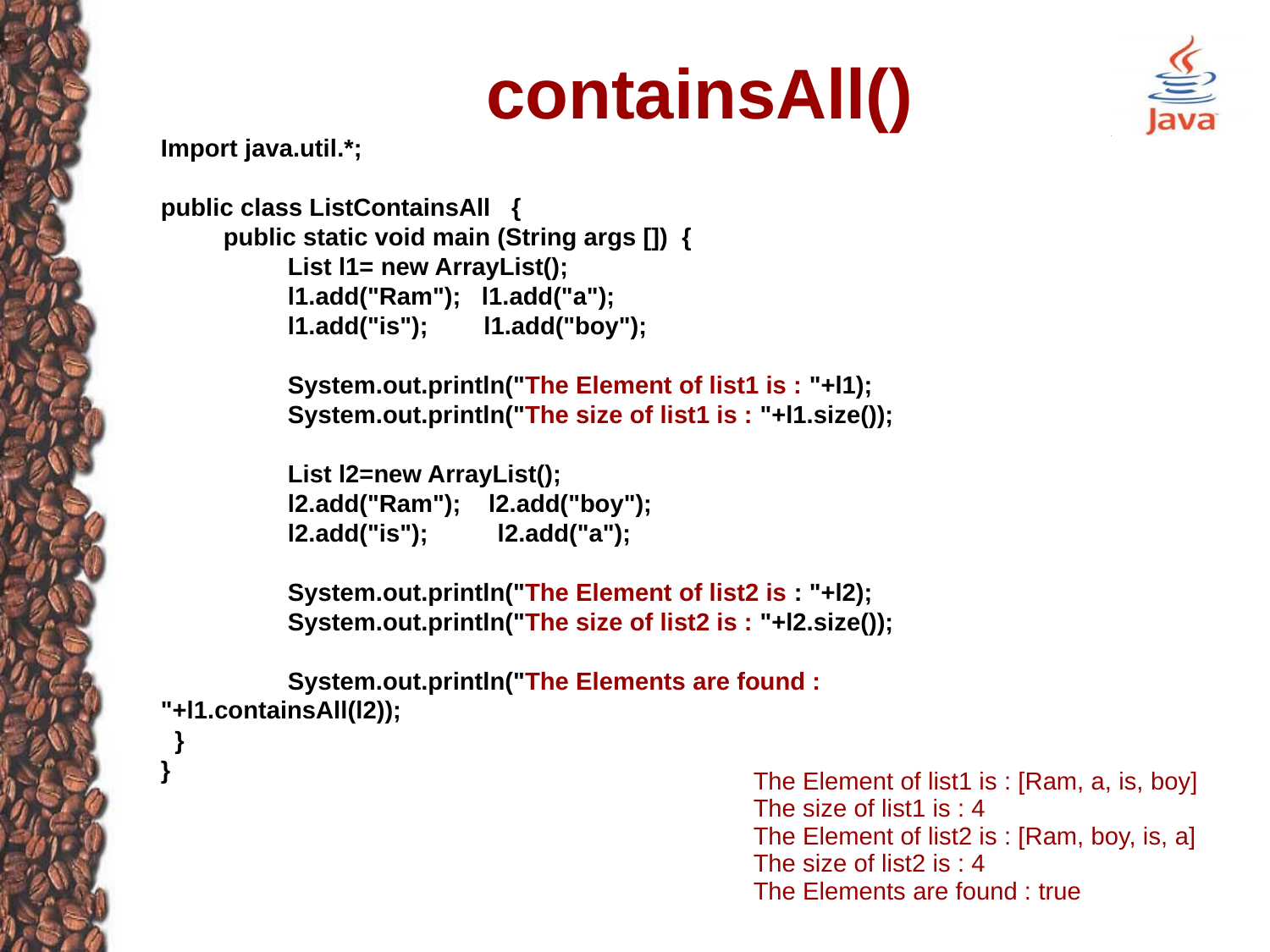

# containsAll()
Import java.util.*;

public class ListContainsAll   {
         public static void main (String args [])  {
	List l1= new ArrayList();
	l1.add("Ram");   l1.add("a");
	l1.add("is");        l1.add("boy");
	System.out.println("The Element of list1 is : "+l1);
	System.out.println("The size of list1 is : "+l1.size());
	List l2=new ArrayList();
	l2.add("Ram");    l2.add("boy");
	l2.add("is");          l2.add("a");
	System.out.println("The Element of list2 is : "+l2);
	System.out.println("The size of list2 is : "+l2.size());
    	System.out.println("The Elements are found : "+l1.containsAll(l2));
  }
}
The Element of list1 is : [Ram, a, is, boy]
The size of list1 is : 4
The Element of list2 is : [Ram, boy, is, a]
The size of list2 is : 4
The Elements are found : true